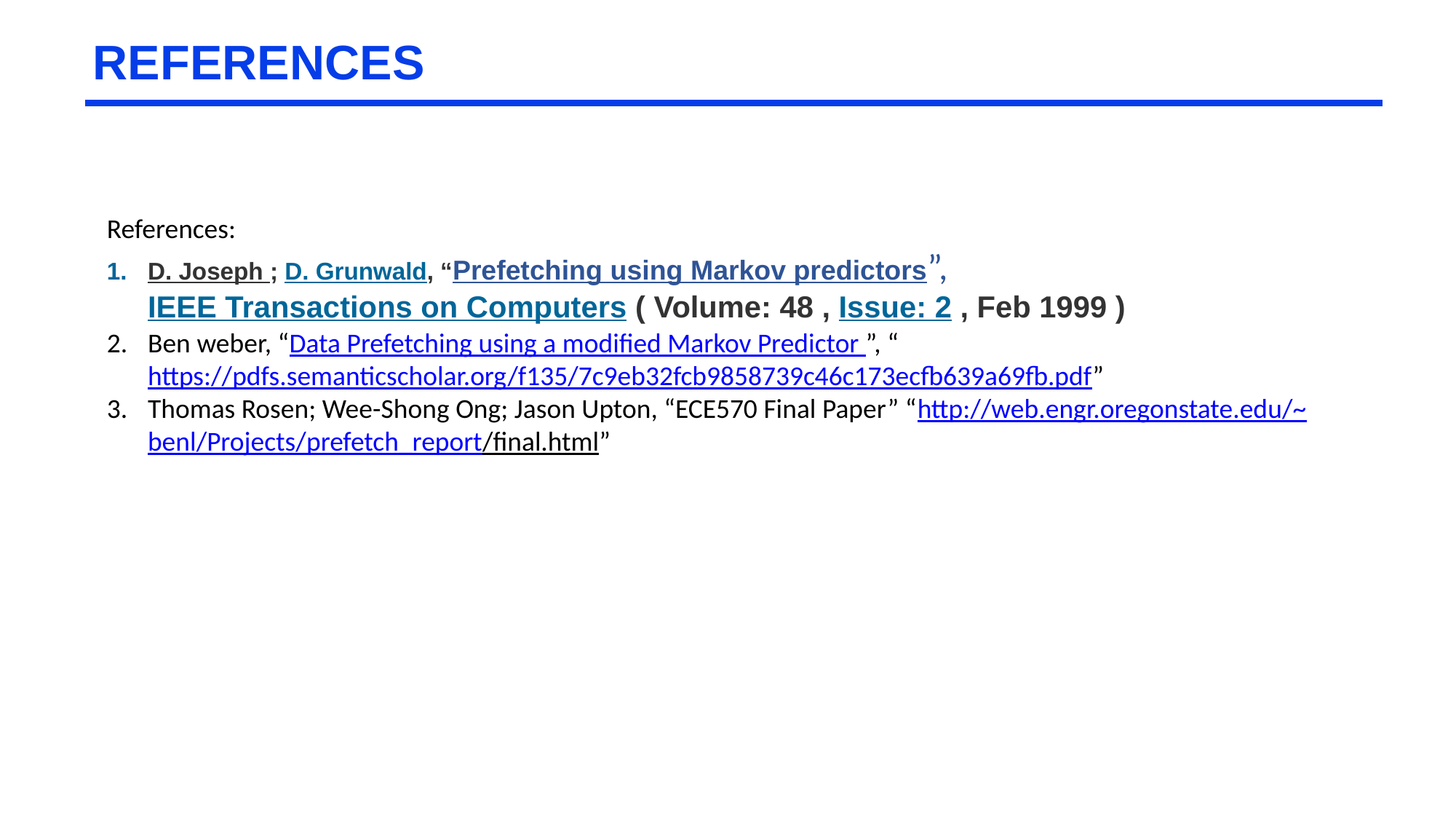

# REFERENCES
References:
D. Joseph ; D. Grunwald, “Prefetching using Markov predictors”,  IEEE Transactions on Computers ( Volume: 48 , Issue: 2 , Feb 1999 )
Ben weber, “Data Prefetching using a modified Markov Predictor ”, “https://pdfs.semanticscholar.org/f135/7c9eb32fcb9858739c46c173ecfb639a69fb.pdf”
Thomas Rosen; Wee-Shong Ong; Jason Upton, “ECE570 Final Paper” “http://web.engr.oregonstate.edu/~benl/Projects/prefetch_report/final.html”